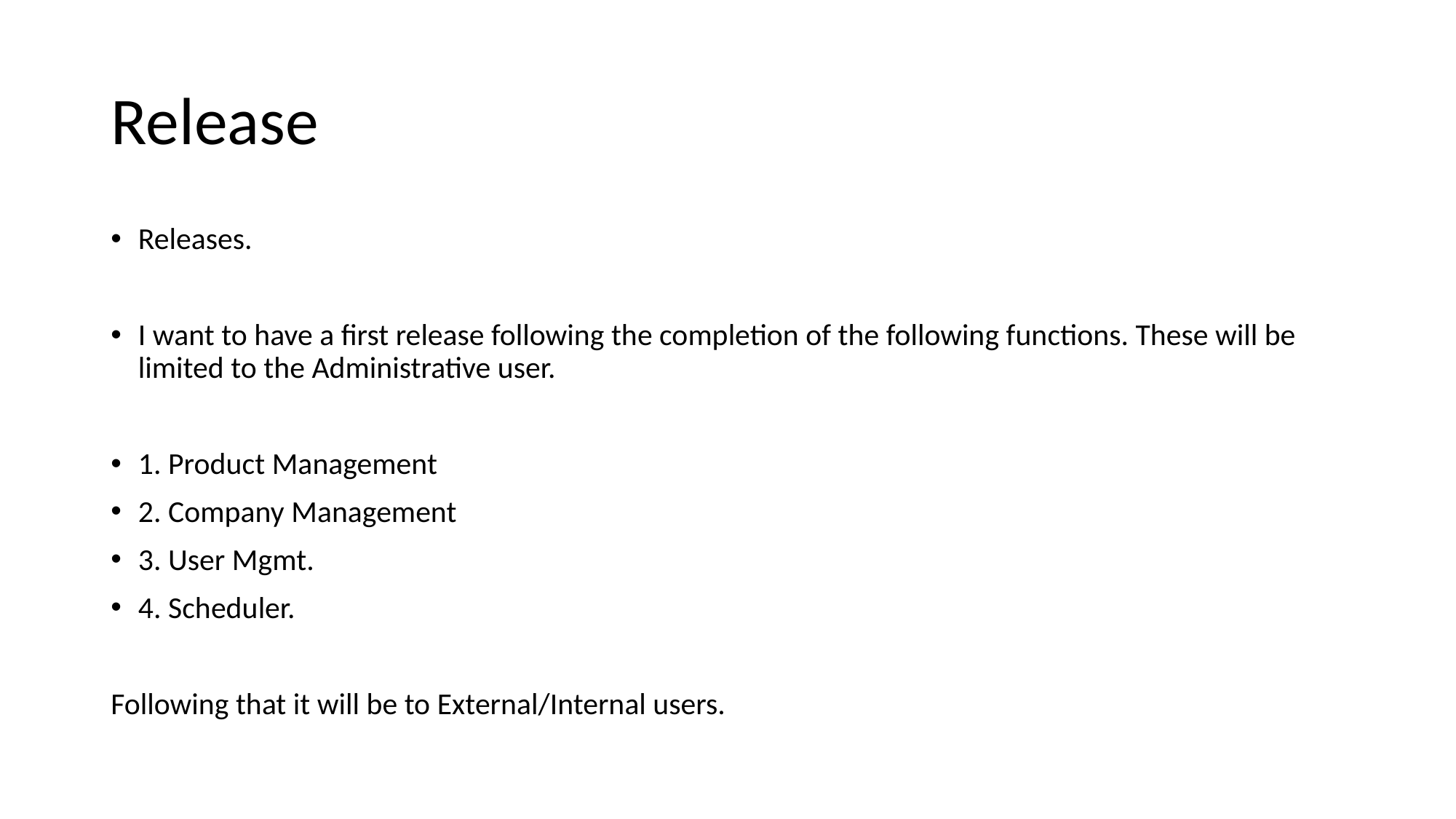

# Release
Releases.

I want to have a first release following the completion of the following functions. These will be limited to the Administrative user.

1. Product Management
2. Company Management
3. User Mgmt.
4. Scheduler.

Following that it will be to External/Internal users.